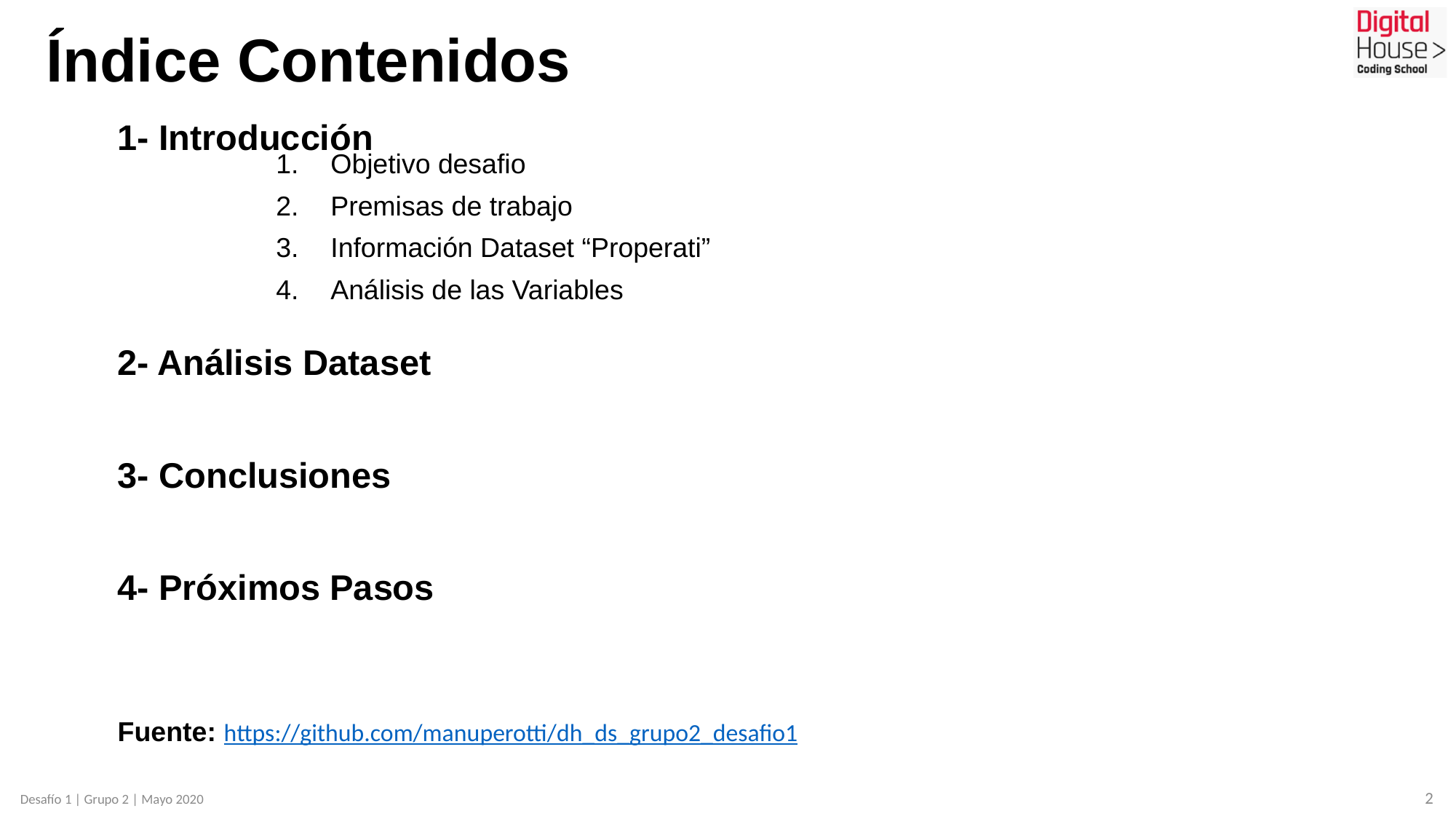

# Índice Contenidos
1- Introducción

2- Análisis Dataset

3- Conclusiones

4- Próximos Pasos

Fuente: https://github.com/manuperotti/dh_ds_grupo2_desafio1
Objetivo desafio
Premisas de trabajo
Información Dataset “Properati”
Análisis de las Variables

2
Desafío 1 | Grupo 2 | Mayo 2020